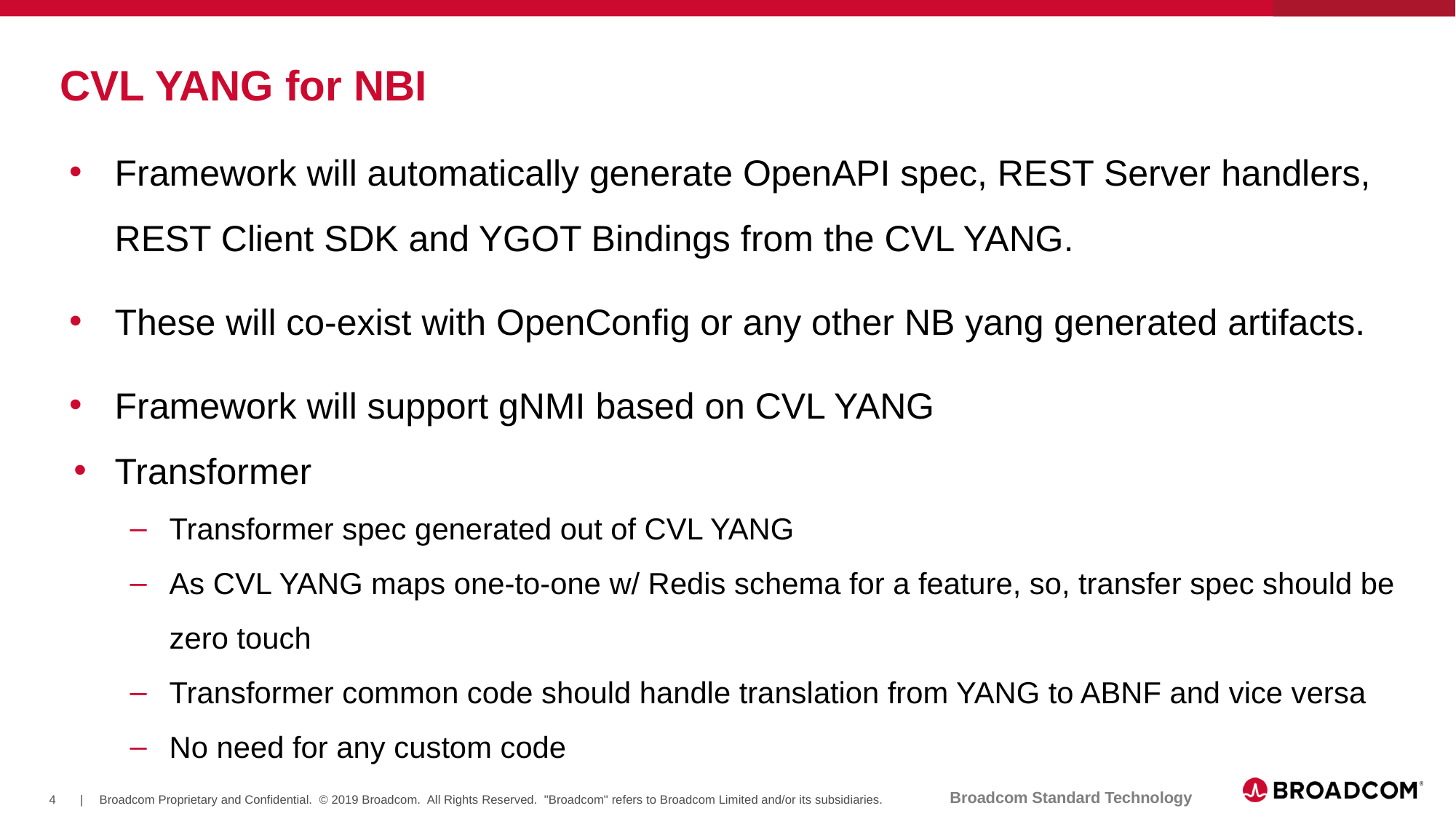

# CVL YANG for NBI
Framework will automatically generate OpenAPI spec, REST Server handlers, REST Client SDK and YGOT Bindings from the CVL YANG.
These will co-exist with OpenConfig or any other NB yang generated artifacts.
Framework will support gNMI based on CVL YANG
Transformer
Transformer spec generated out of CVL YANG
As CVL YANG maps one-to-one w/ Redis schema for a feature, so, transfer spec should be zero touch
Transformer common code should handle translation from YANG to ABNF and vice versa
No need for any custom code